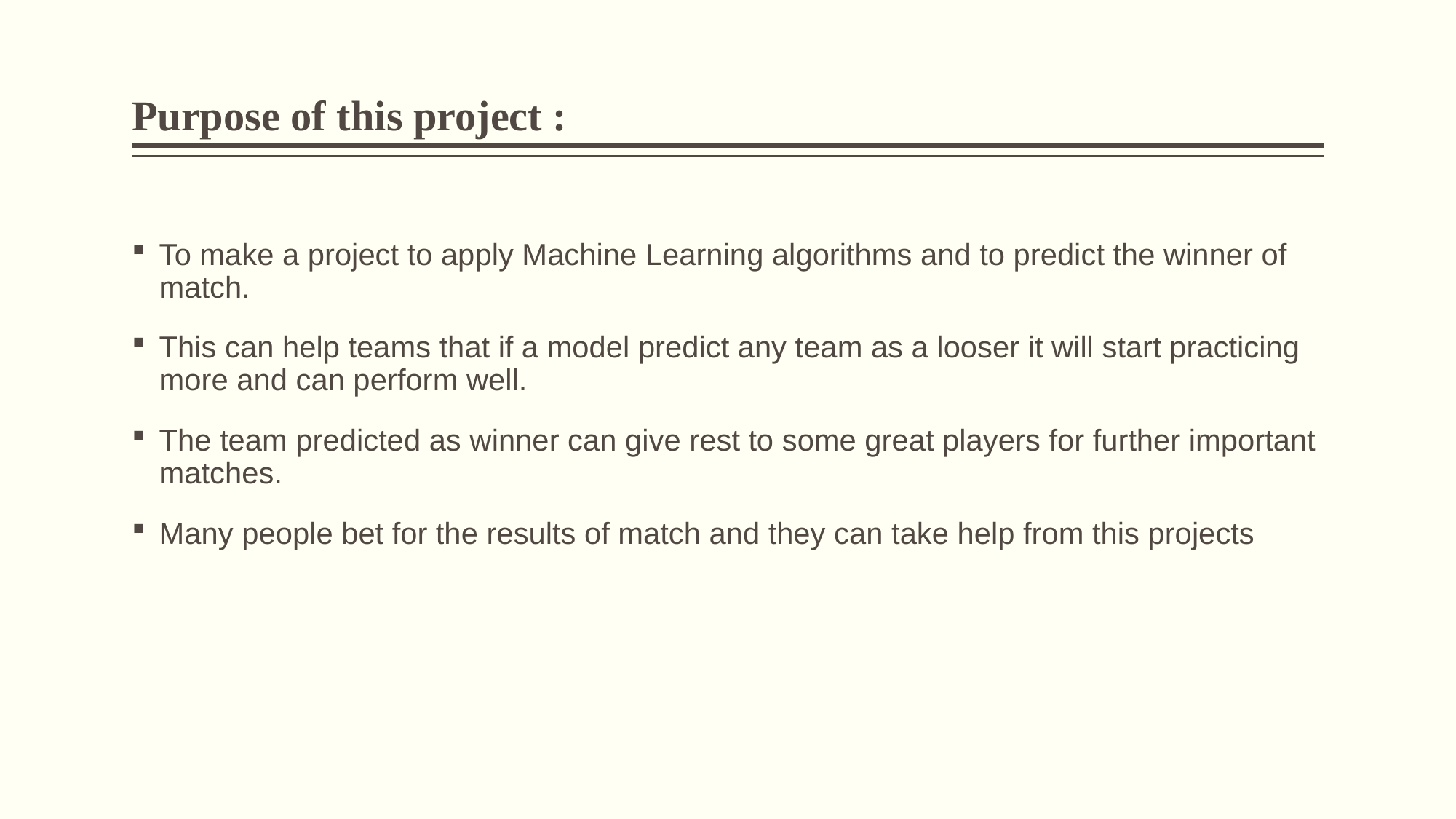

# Purpose of this project :

To make a project to apply Machine Learning algorithms and to predict the winner of match.
This can help teams that if a model predict any team as a looser it will start practicing more and can perform well.
The team predicted as winner can give rest to some great players for further important matches.
Many people bet for the results of match and they can take help from this projects